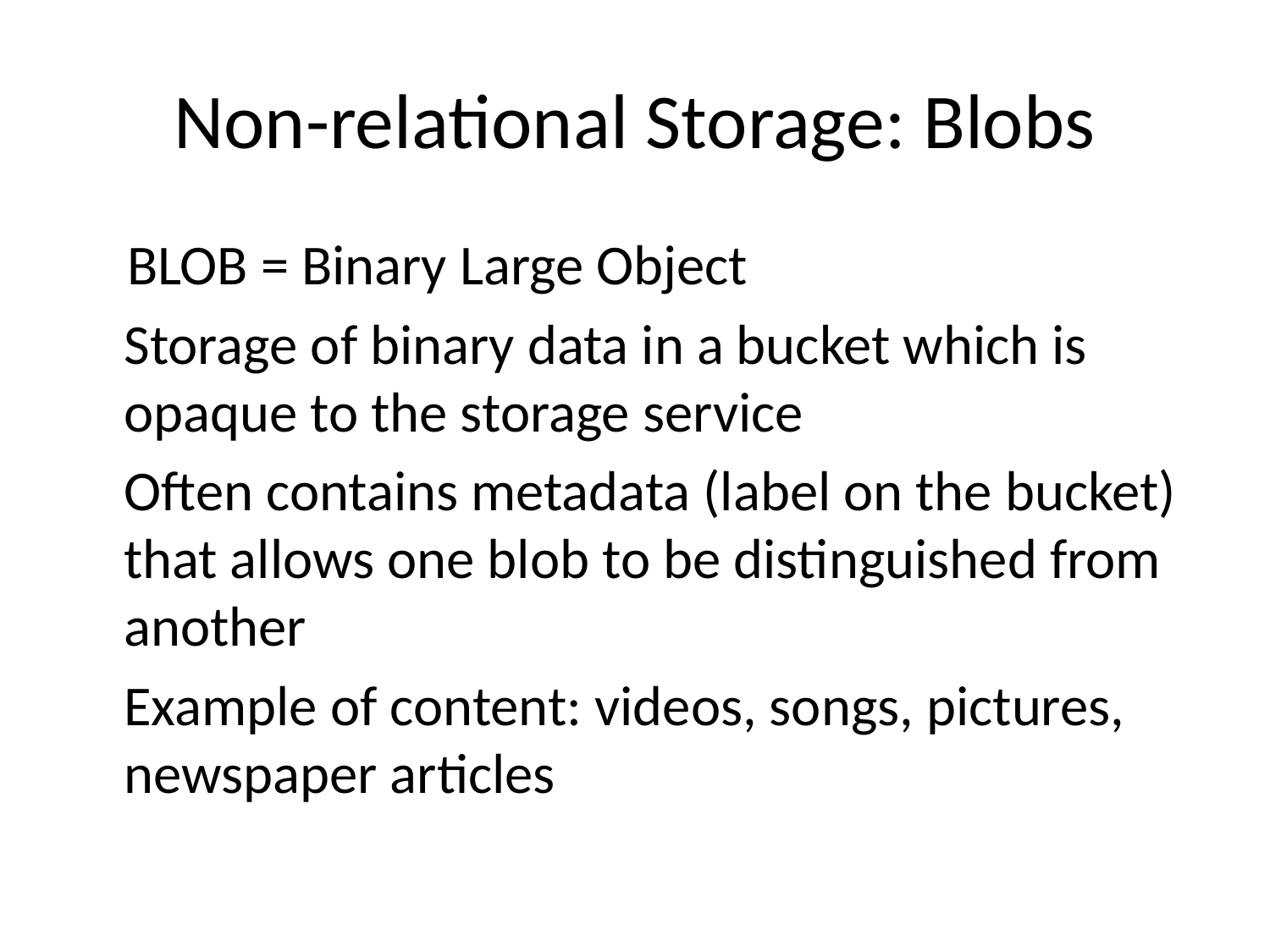

# Non-relational Storage: Blobs
    BLOB = Binary Large Object
Storage of binary data in a bucket which is opaque to the storage service
Often contains metadata (label on the bucket) that allows one blob to be distinguished from another
Example of content: videos, songs, pictures, newspaper articles